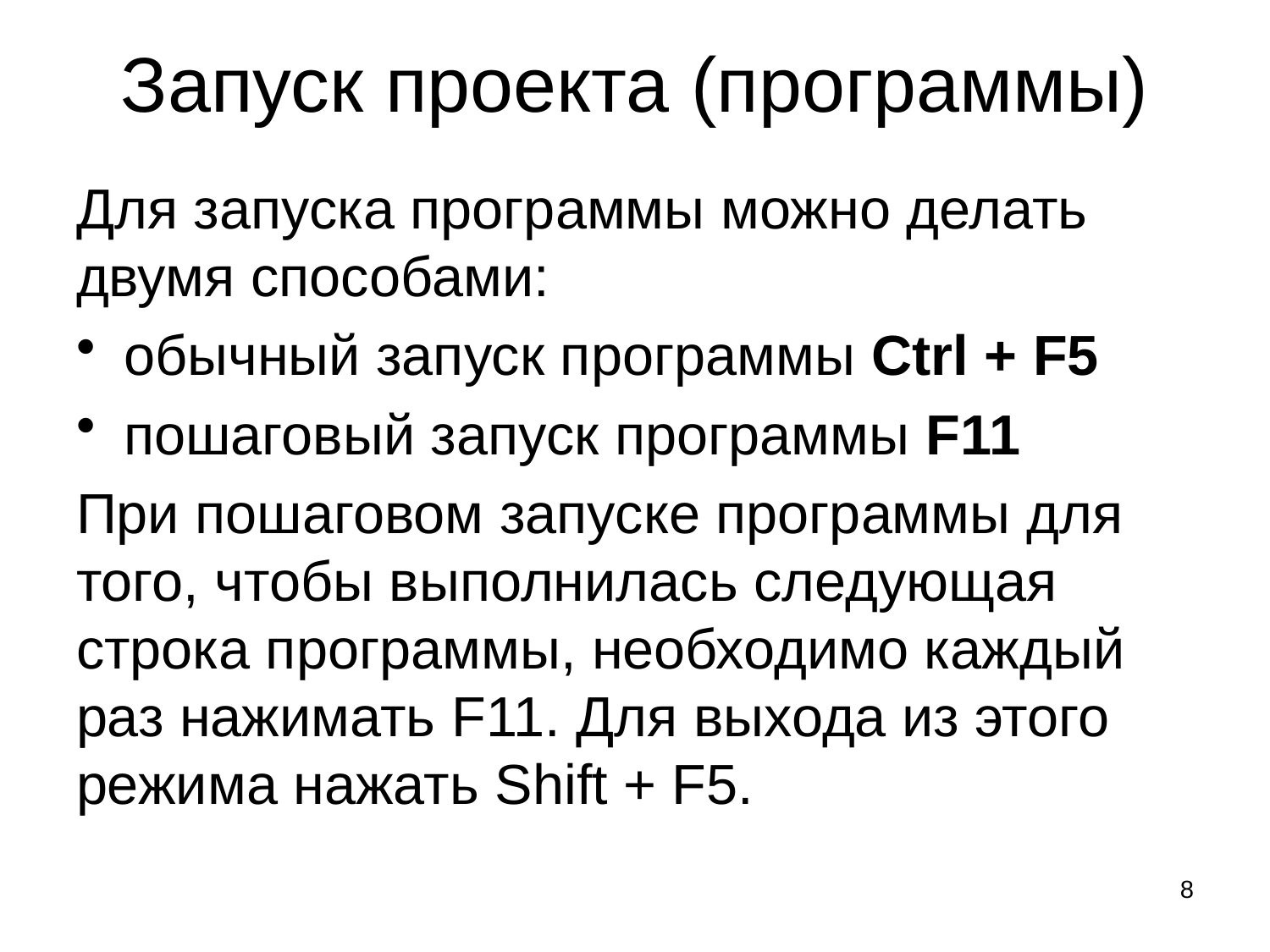

# Запуск проекта (программы)
Для запуска программы можно делать двумя способами:
обычный запуск программы Ctrl + F5
пошаговый запуск программы F11
При пошаговом запуске программы для того, чтобы выполнилась следующая строка программы, необходимо каждый раз нажимать F11. Для выхода из этого режима нажать Shift + F5.
8